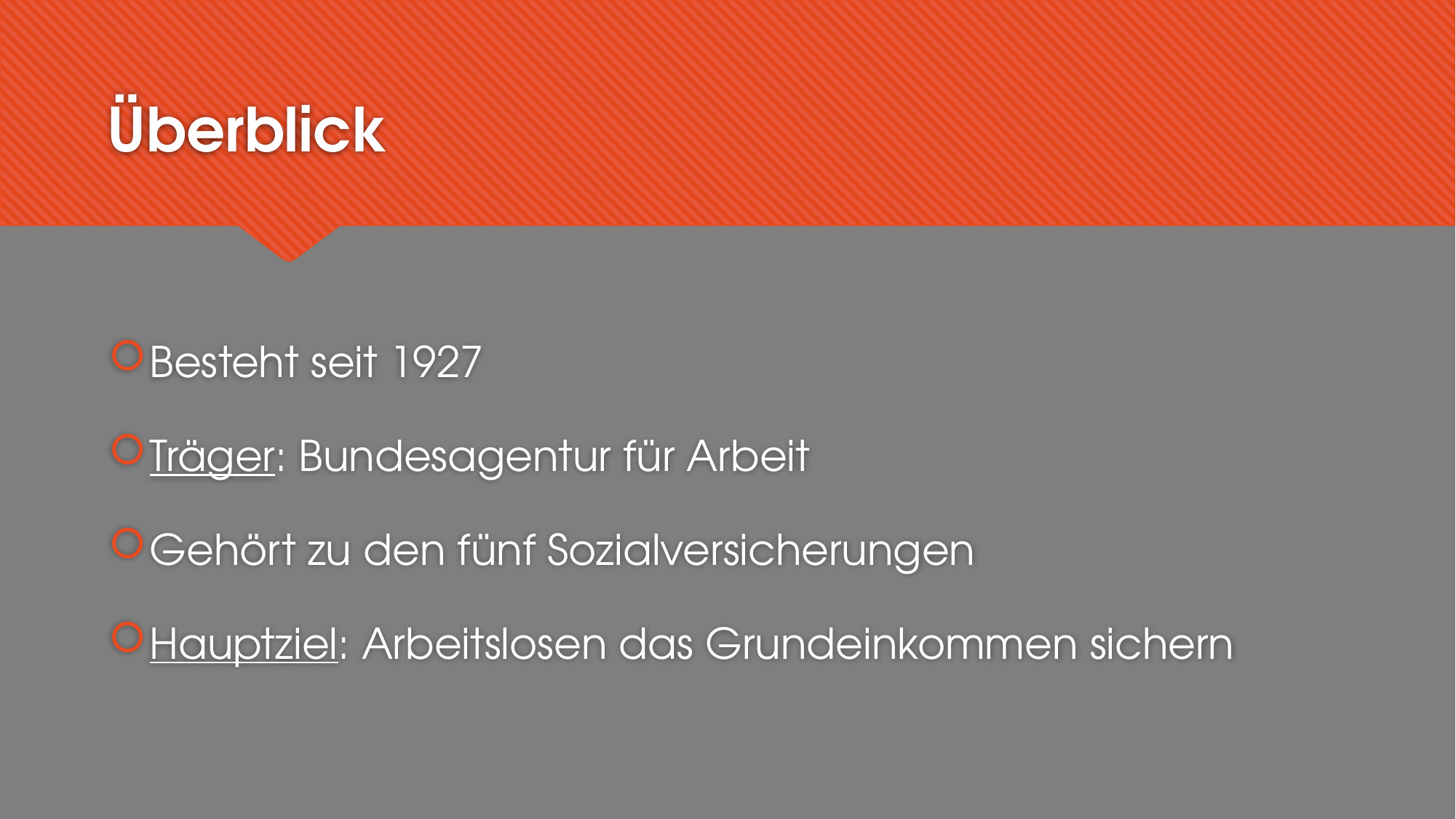

# Überblick
Besteht seit 1927
Träger: Bundesagentur für Arbeit
Gehört zu den fünf Sozialversicherungen
Hauptziel: Arbeitslosen das Grundeinkommen sichern